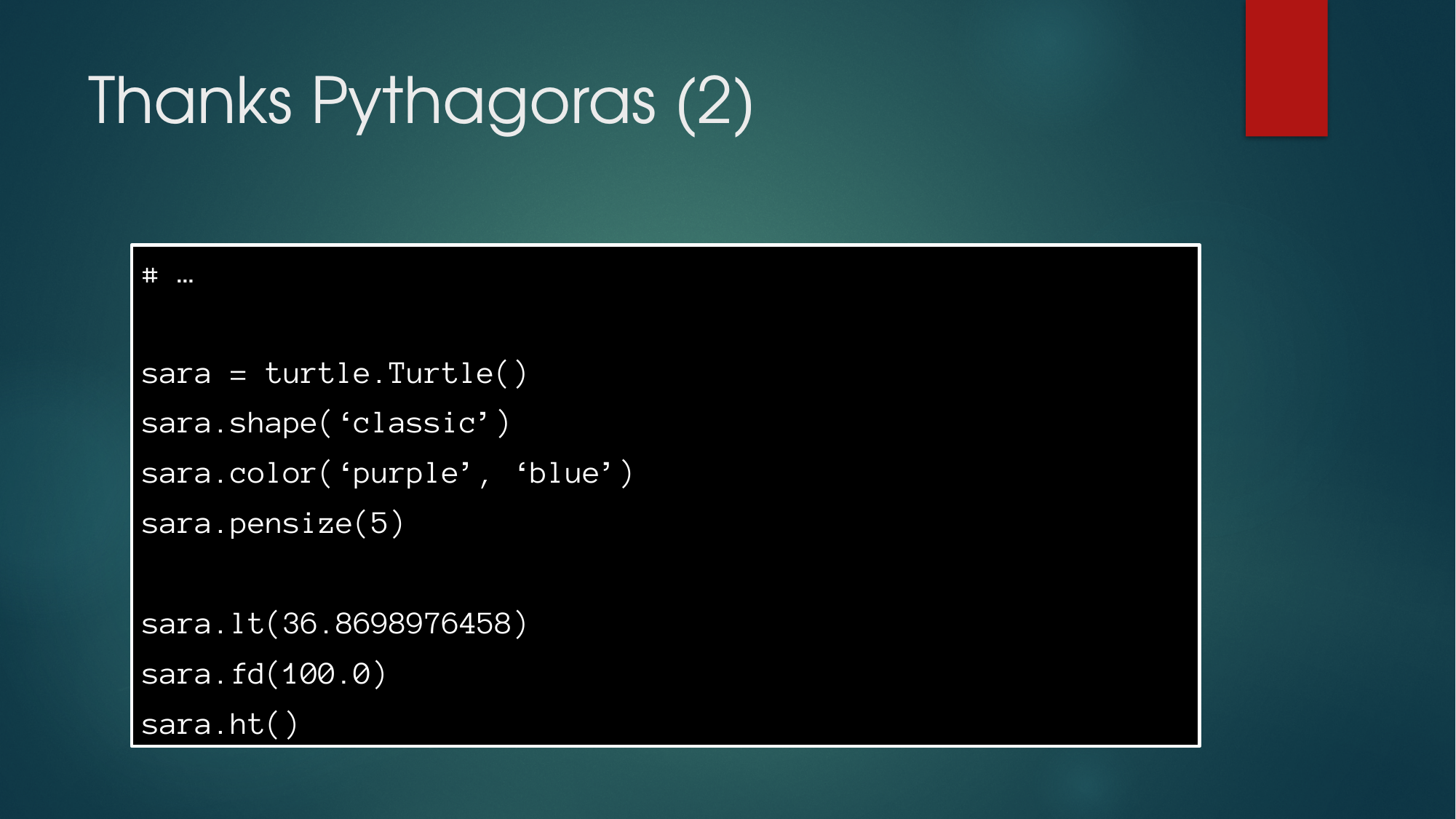

# Thanks Pythagoras (2)
# …

sara = turtle.Turtle()
sara.shape(‘classic’)
sara.color(‘purple’, ‘blue’)
sara.pensize(5)

sara.lt(36.8698976458)
sara.fd(100.0)
sara.ht()